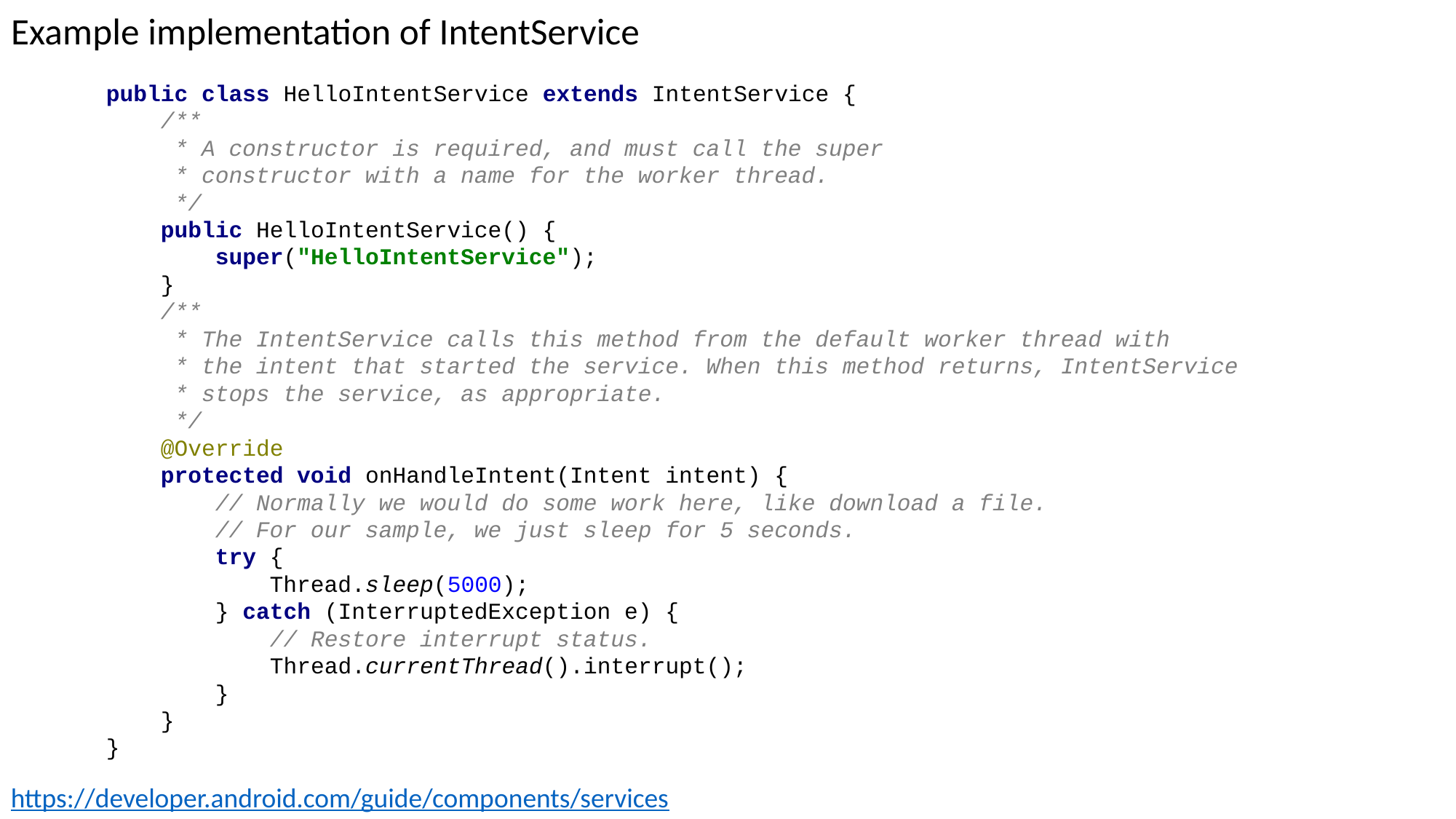

# Example implementation of IntentService
public class HelloIntentService extends IntentService {
    /**
     * A constructor is required, and must call the super
     * constructor with a name for the worker thread.
     */
    public HelloIntentService() {
        super("HelloIntentService");
    }
    /**
     * The IntentService calls this method from the default worker thread with
     * the intent that started the service. When this method returns, IntentService
     * stops the service, as appropriate.
     */
    @Override
    protected void onHandleIntent(Intent intent) {
        // Normally we would do some work here, like download a file.
        // For our sample, we just sleep for 5 seconds.
        try {
            Thread.sleep(5000);
        } catch (InterruptedException e) {
            // Restore interrupt status.
            Thread.currentThread().interrupt();
        }
    }
}
https://developer.android.com/guide/components/services